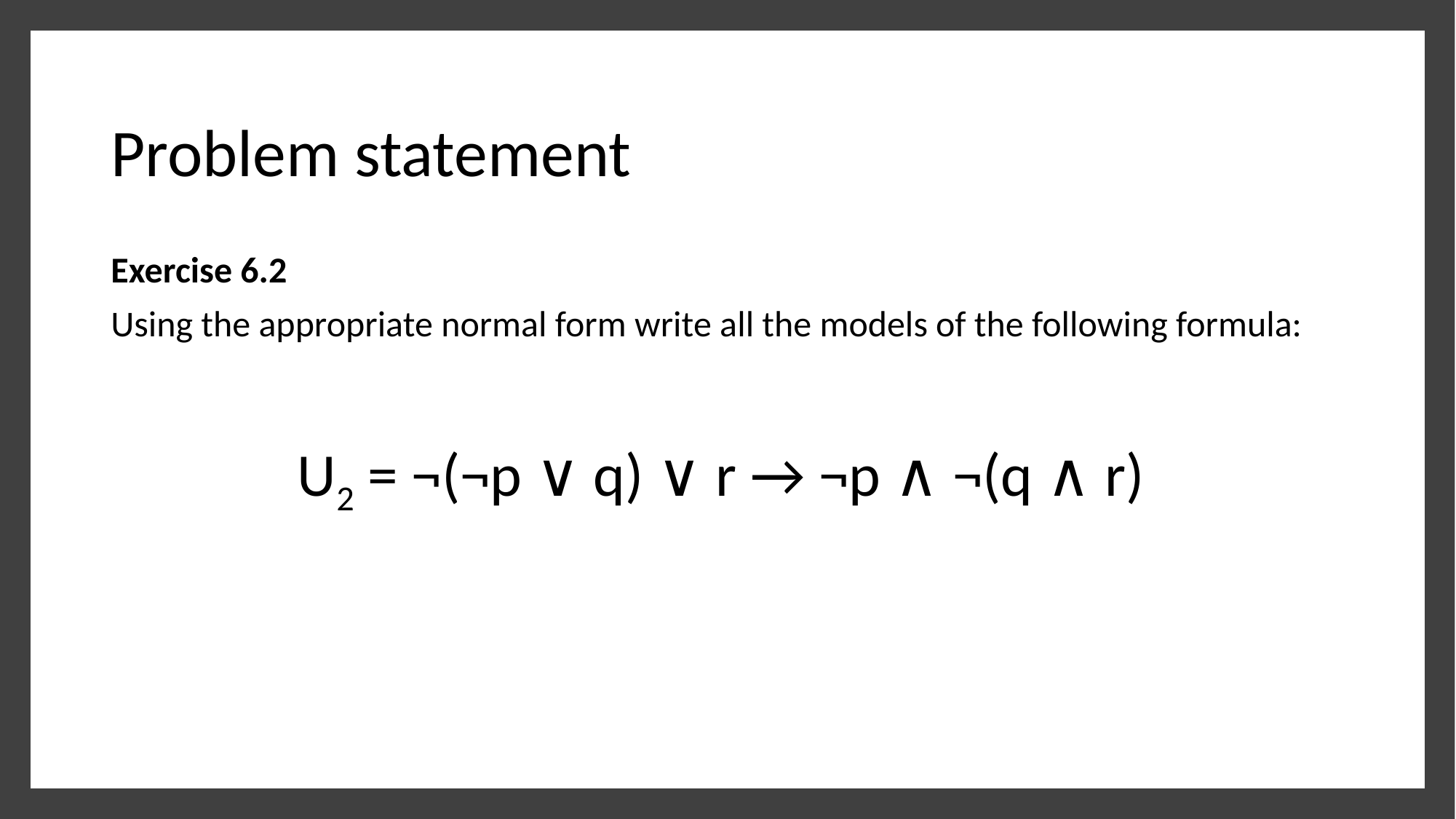

# Problem statement
Exercise 6.2
Using the appropriate normal form write all the models of the following formula:

U2 = ¬(¬p ∨ q) ∨ r → ¬p ∧ ¬(q ∧ r)